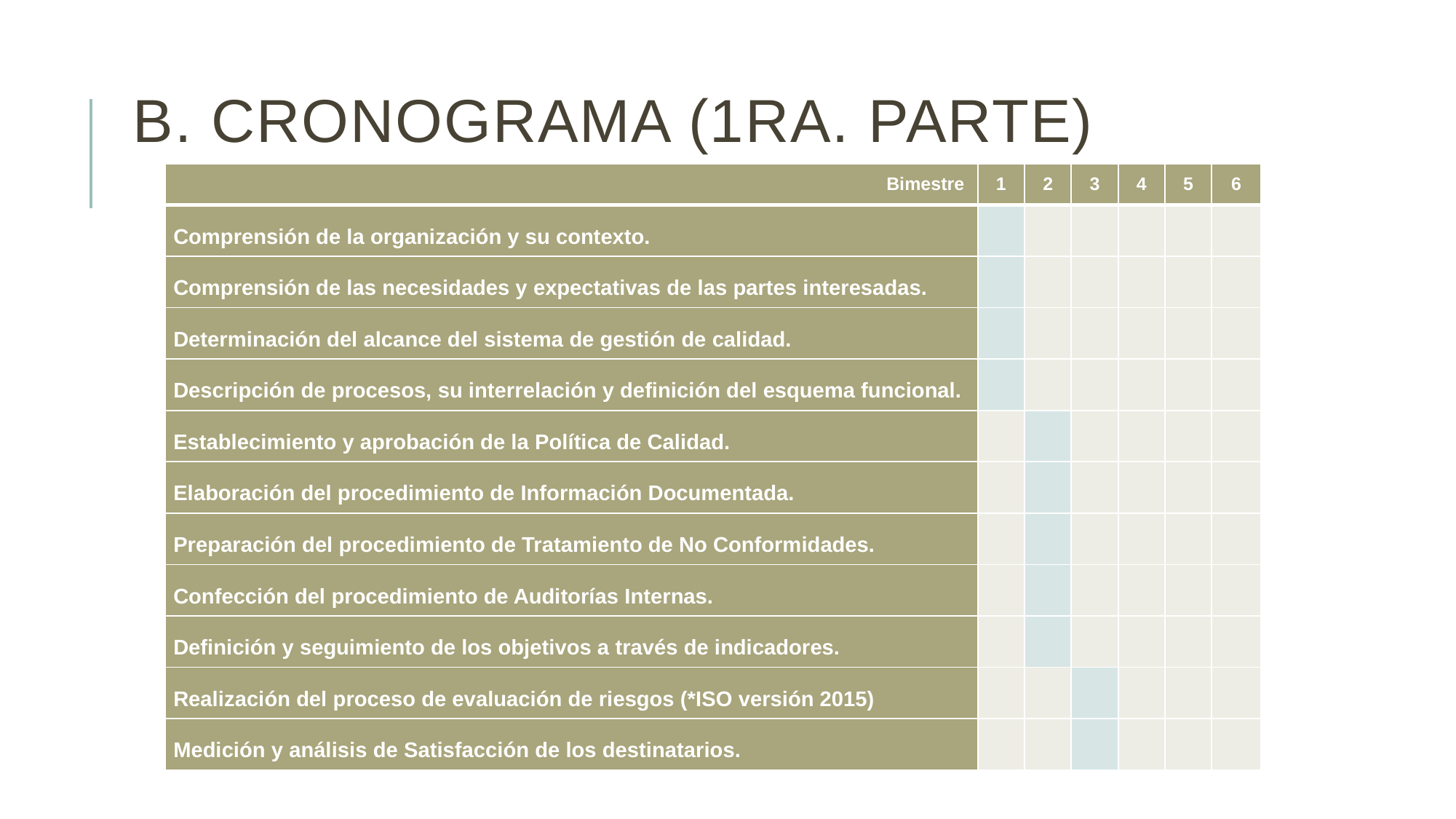

# B. CRONOGRAMA (1RA. PARTE)
| Bimestre | 1 | 2 | 3 | 4 | 5 | 6 |
| --- | --- | --- | --- | --- | --- | --- |
| Comprensión de la organización y su contexto. |  |  |  |  |  |  |
| Comprensión de las necesidades y expectativas de las partes interesadas. |  |  |  |  |  |  |
| Determinación del alcance del sistema de gestión de calidad. |  |  |  |  |  |  |
| Descripción de procesos, su interrelación y definición del esquema funcional. |  |  |  |  |  |  |
| Establecimiento y aprobación de la Política de Calidad. |  |  |  |  |  |  |
| Elaboración del procedimiento de Información Documentada. |  |  |  |  |  |  |
| Preparación del procedimiento de Tratamiento de No Conformidades. |  |  |  |  |  |  |
| Confección del procedimiento de Auditorías Internas. |  |  |  |  |  |  |
| Definición y seguimiento de los objetivos a través de indicadores. |  |  |  |  |  |  |
| Realización del proceso de evaluación de riesgos (\*ISO versión 2015) |  |  |  |  |  |  |
| Medición y análisis de Satisfacción de los destinatarios. |  |  |  |  |  |  |